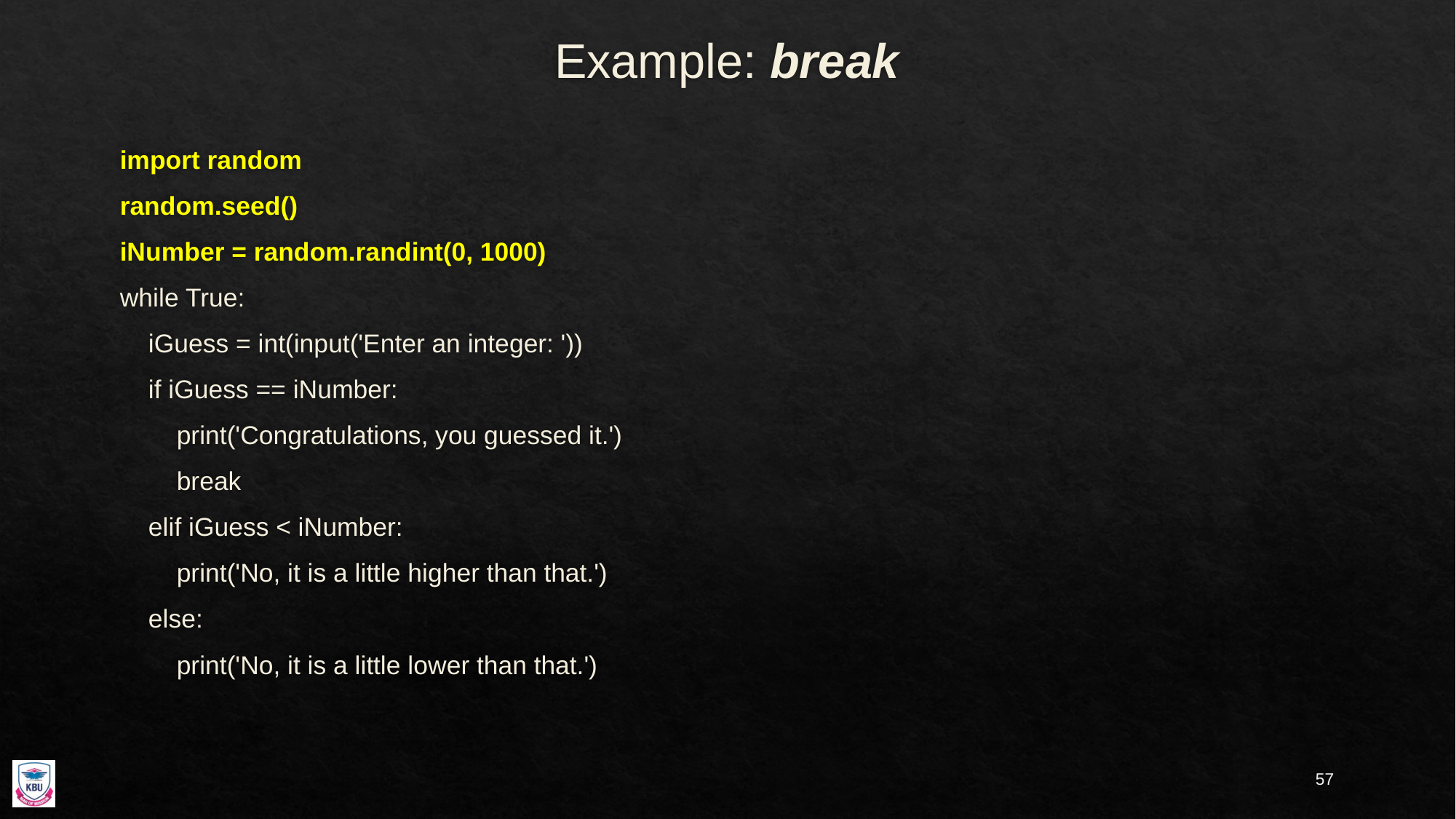

# Example: break
import random
random.seed()
iNumber = random.randint(0, 1000)
while True:
    iGuess = int(input('Enter an integer: '))
    if iGuess == iNumber:
        print('Congratulations, you guessed it.')
        break
    elif iGuess < iNumber:
        print('No, it is a little higher than that.')
    else:
        print('No, it is a little lower than that.')
57